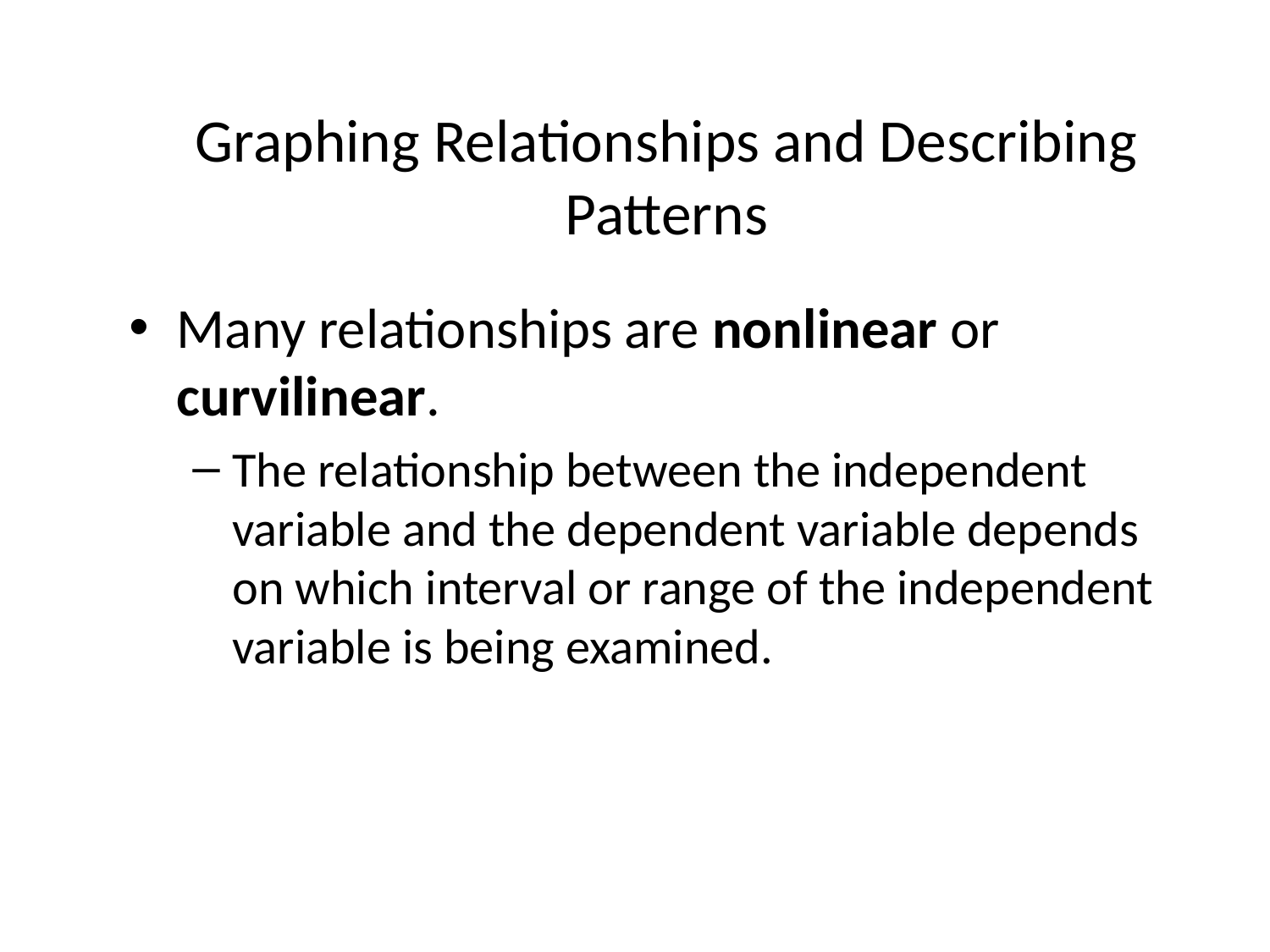

# Graphing Relationships and Describing Patterns
Many relationships are nonlinear or curvilinear.
The relationship between the independent variable and the dependent variable depends on which interval or range of the independent variable is being examined.